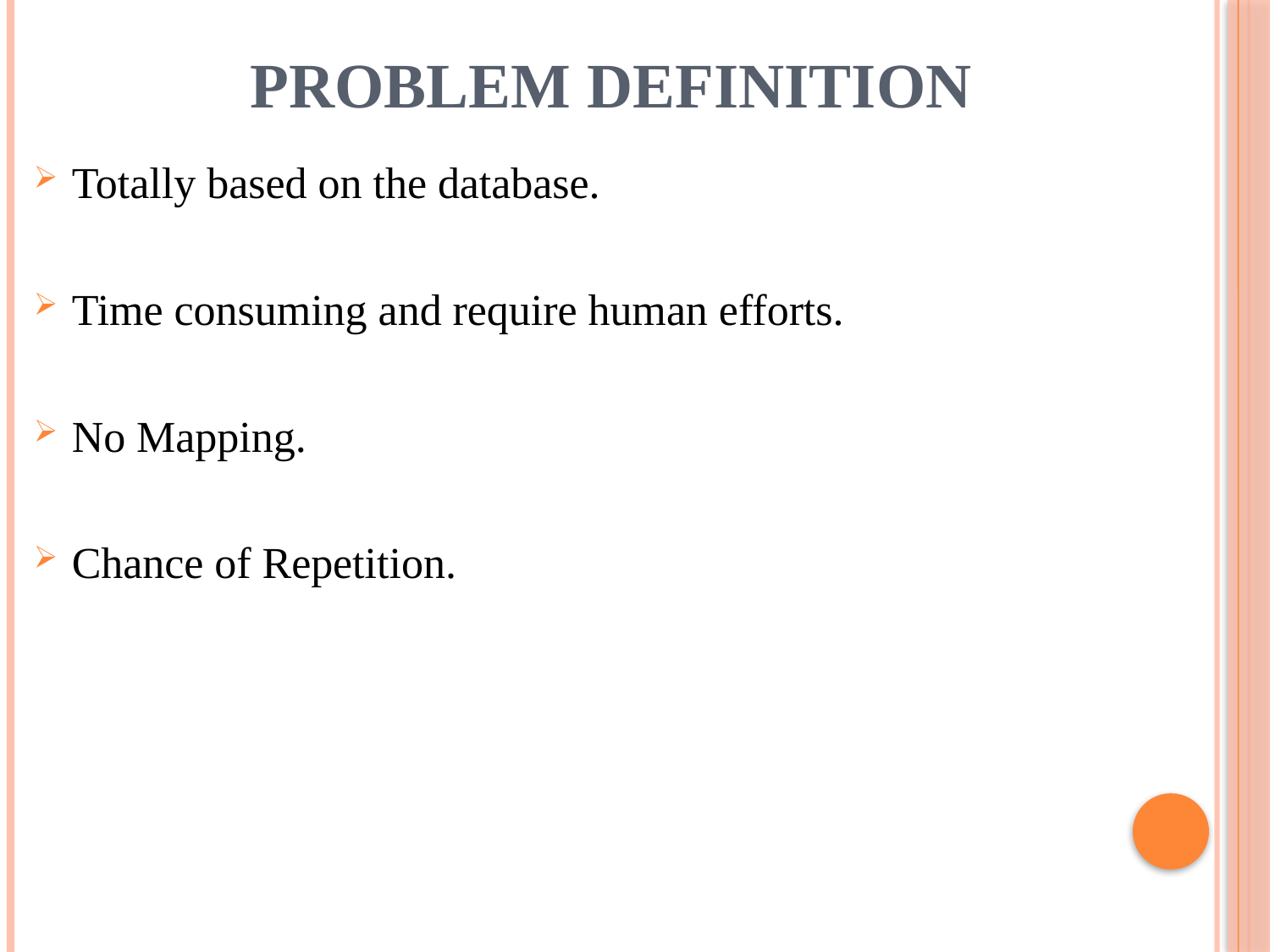

# Problem Definition
Totally based on the database.

Time consuming and require human efforts.

No Mapping.

Chance of Repetition.